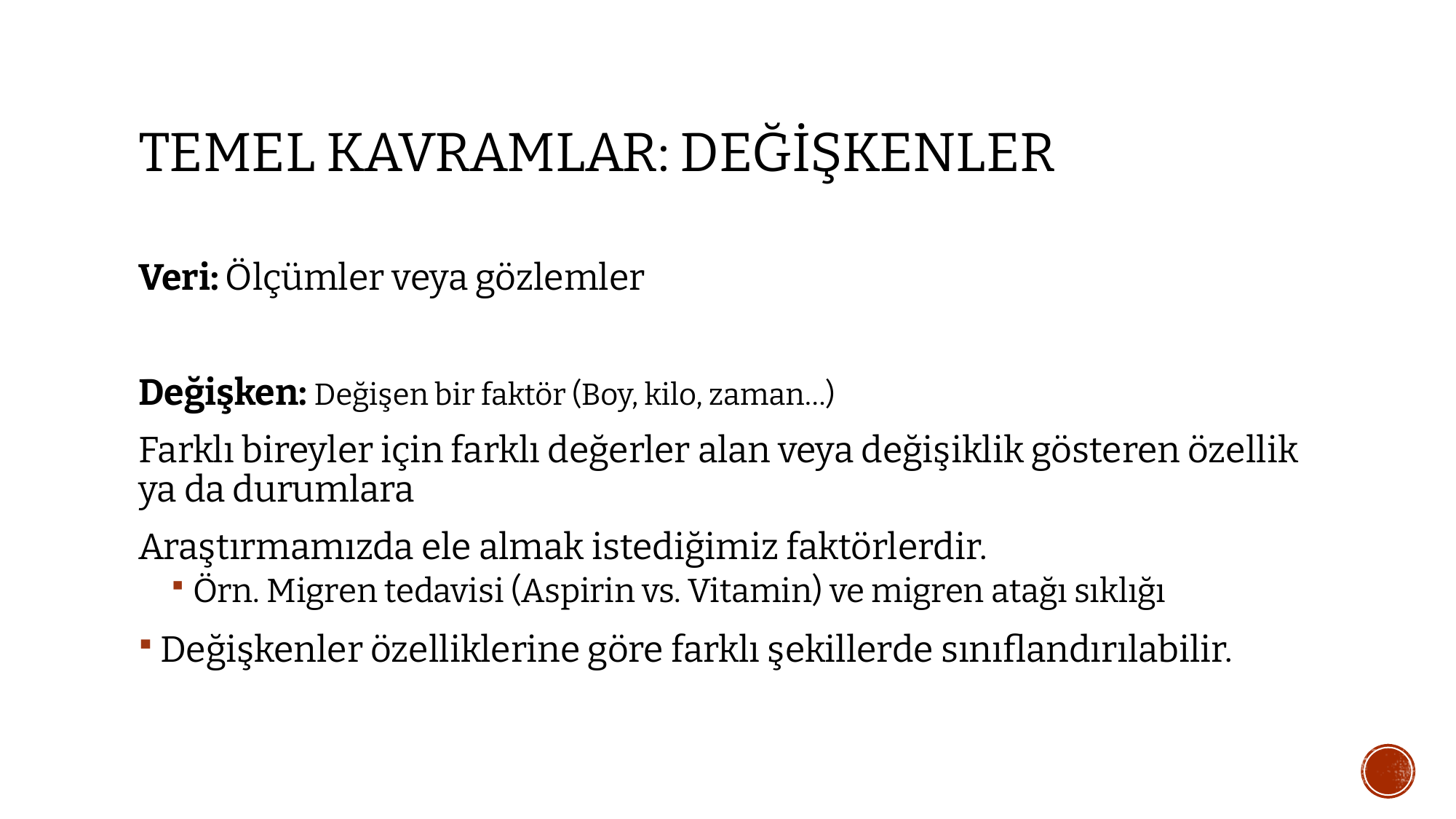

# TEMEL KAVRAMLAR: DEĞİŞKENLER
Veri: Ölçümler veya gözlemler

Değişken: Değişen bir faktör (Boy, kilo, zaman…)
Farklı bireyler için farklı değerler alan veya değişiklik gösteren özellik ya da durumlara
Araştırmamızda ele almak istediğimiz faktörlerdir.
Örn. Migren tedavisi (Aspirin vs. Vitamin) ve migren atağı sıklığı
Değişkenler özelliklerine göre farklı şekillerde sınıflandırılabilir.